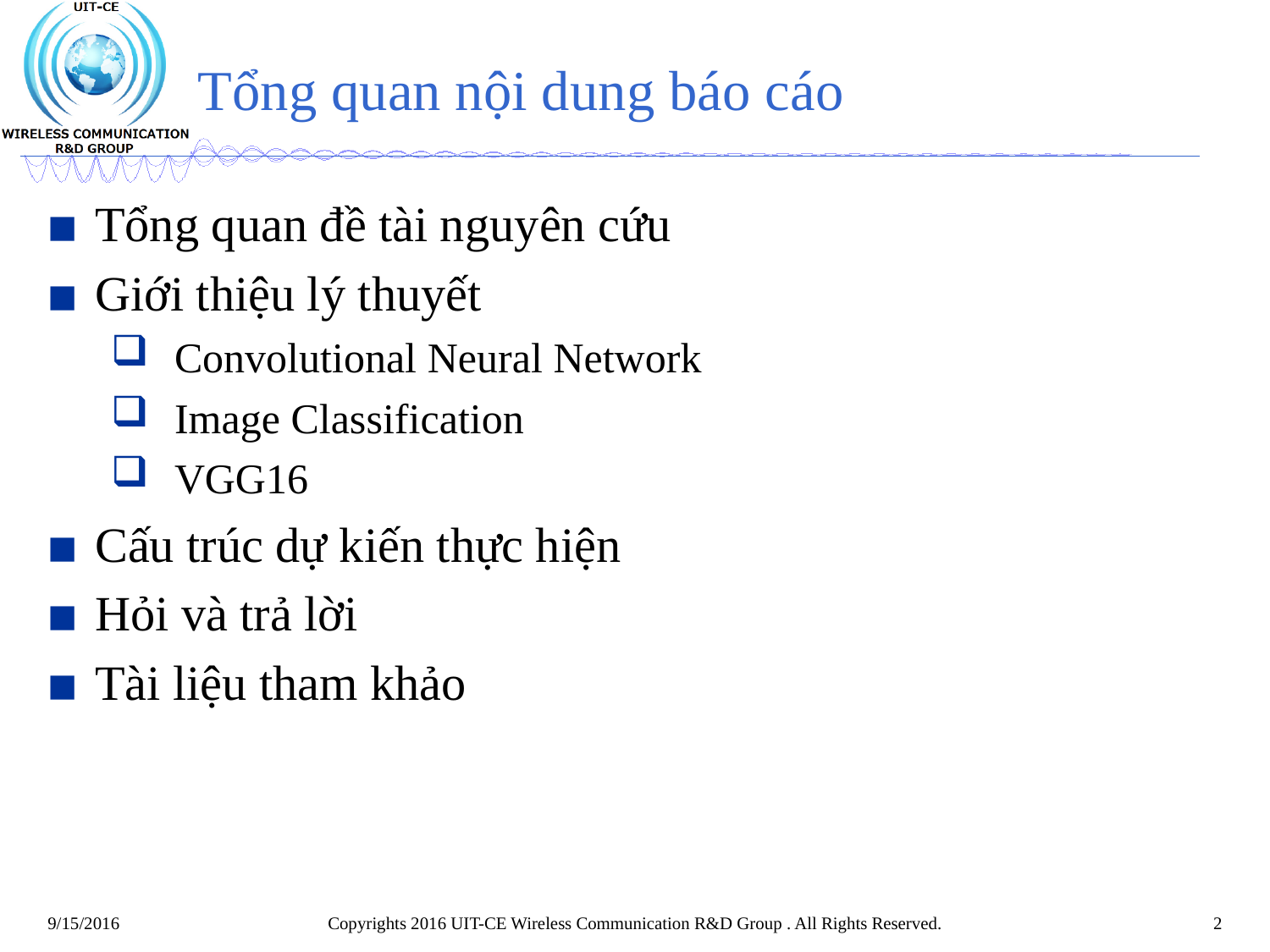

# Tổng quan nội dung báo cáo
Tổng quan đề tài nguyên cứu
Giới thiệu lý thuyết
Convolutional Neural Network
Image Classification
VGG16
Cấu trúc dự kiến thực hiện
Hỏi và trả lời
Tài liệu tham khảo

Copyrights 2016 UIT-CE Wireless Communication R&D Group . All Rights Reserved.
2
9/15/2016